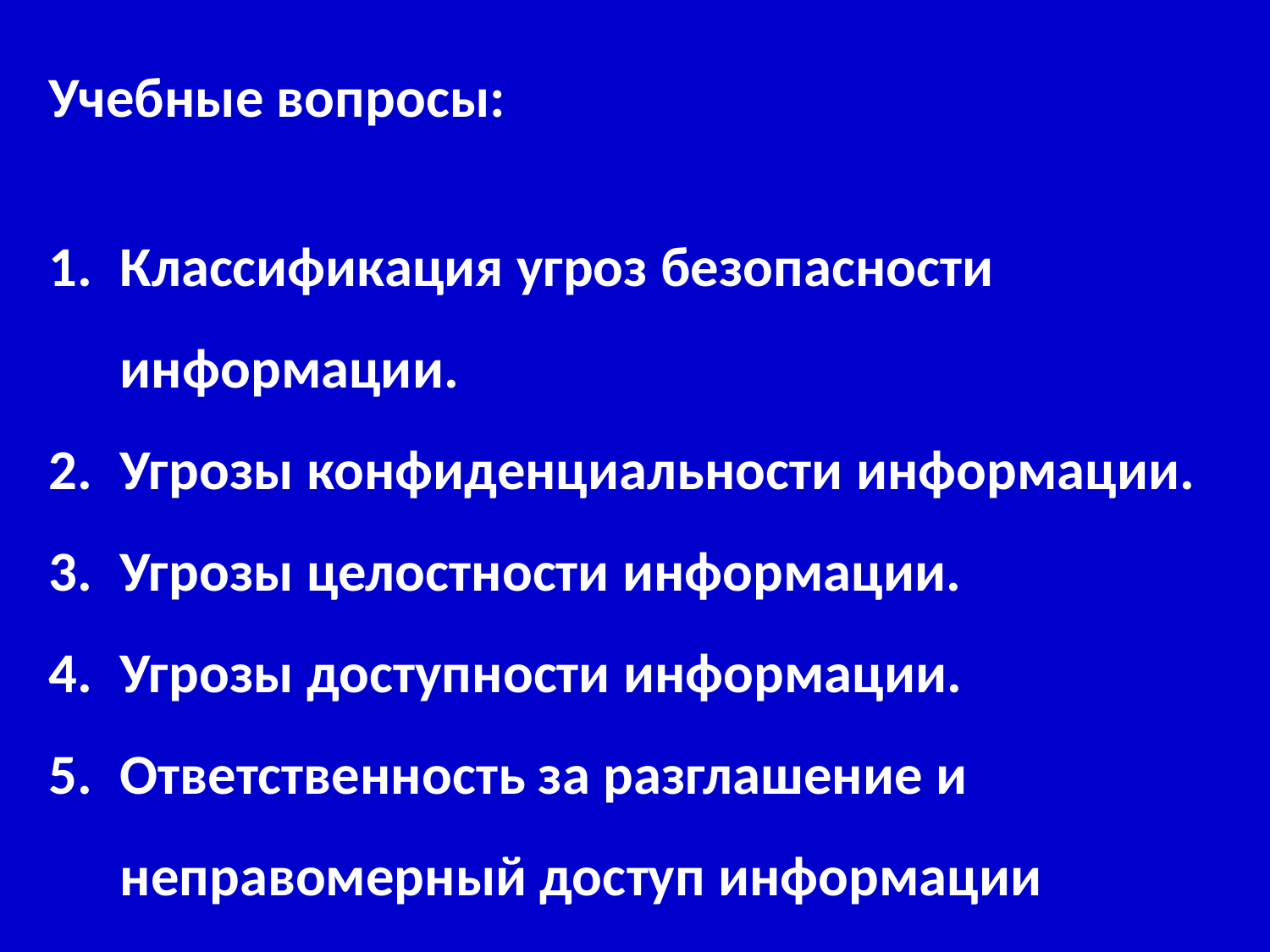

Учебные вопросы:

Классификация угроз безопасности информации.
Угрозы конфиденциальности информации.
Угрозы целостности информации.
Угрозы доступности информации.
Ответственность за разглашение и неправомерный доступ информации